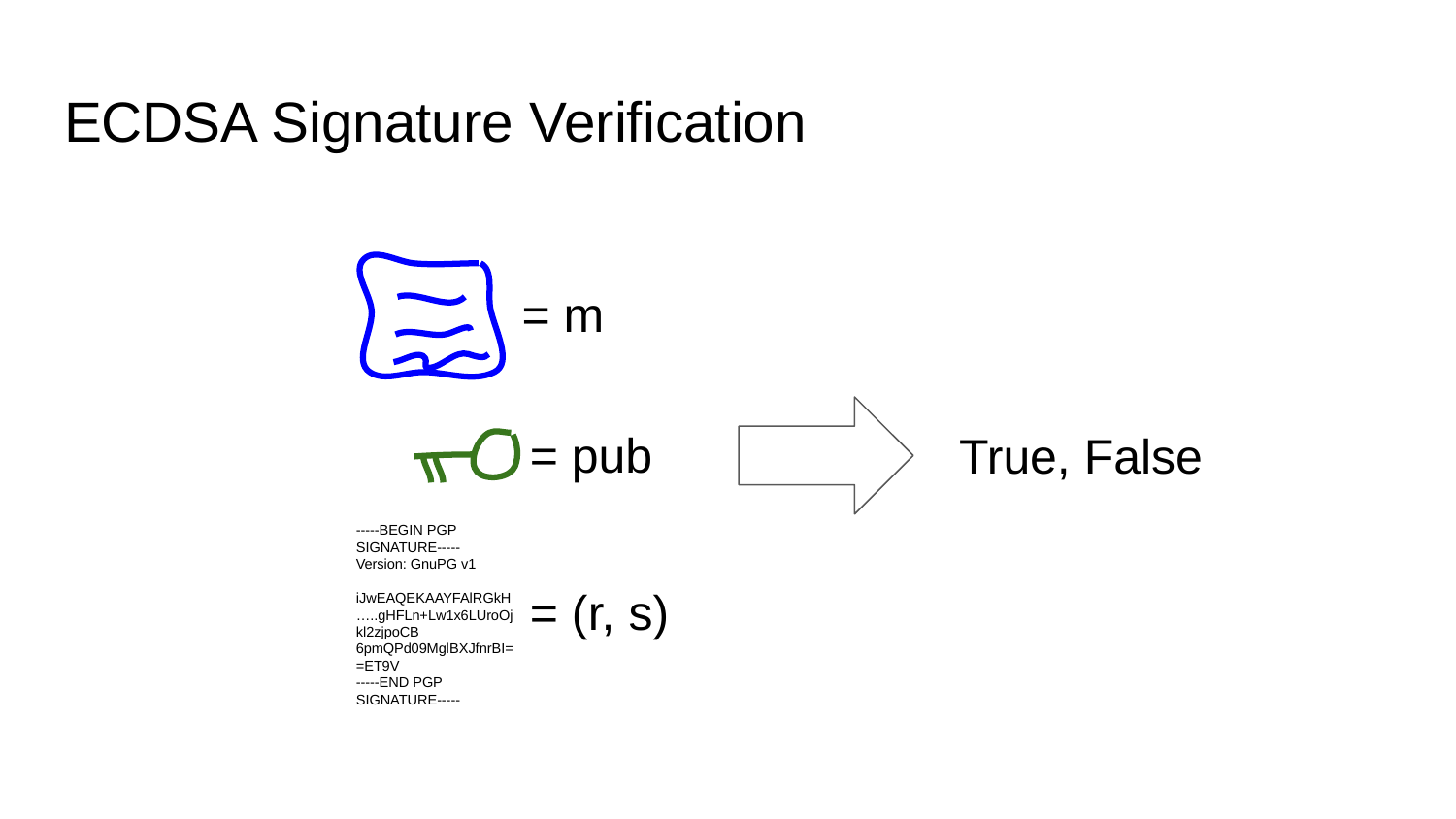

# ECDSA Signature Verification

= m

True, False

= pub

-----BEGIN PGP SIGNATURE-----
Version: GnuPG v1

iJwEAQEKAAYFAlRGkH…..gHFLn+Lw1x6LUroOjkl2zjpoCB
6pmQPd09MglBXJfnrBI=
=ET9V
-----END PGP SIGNATURE-----

= (r, s)